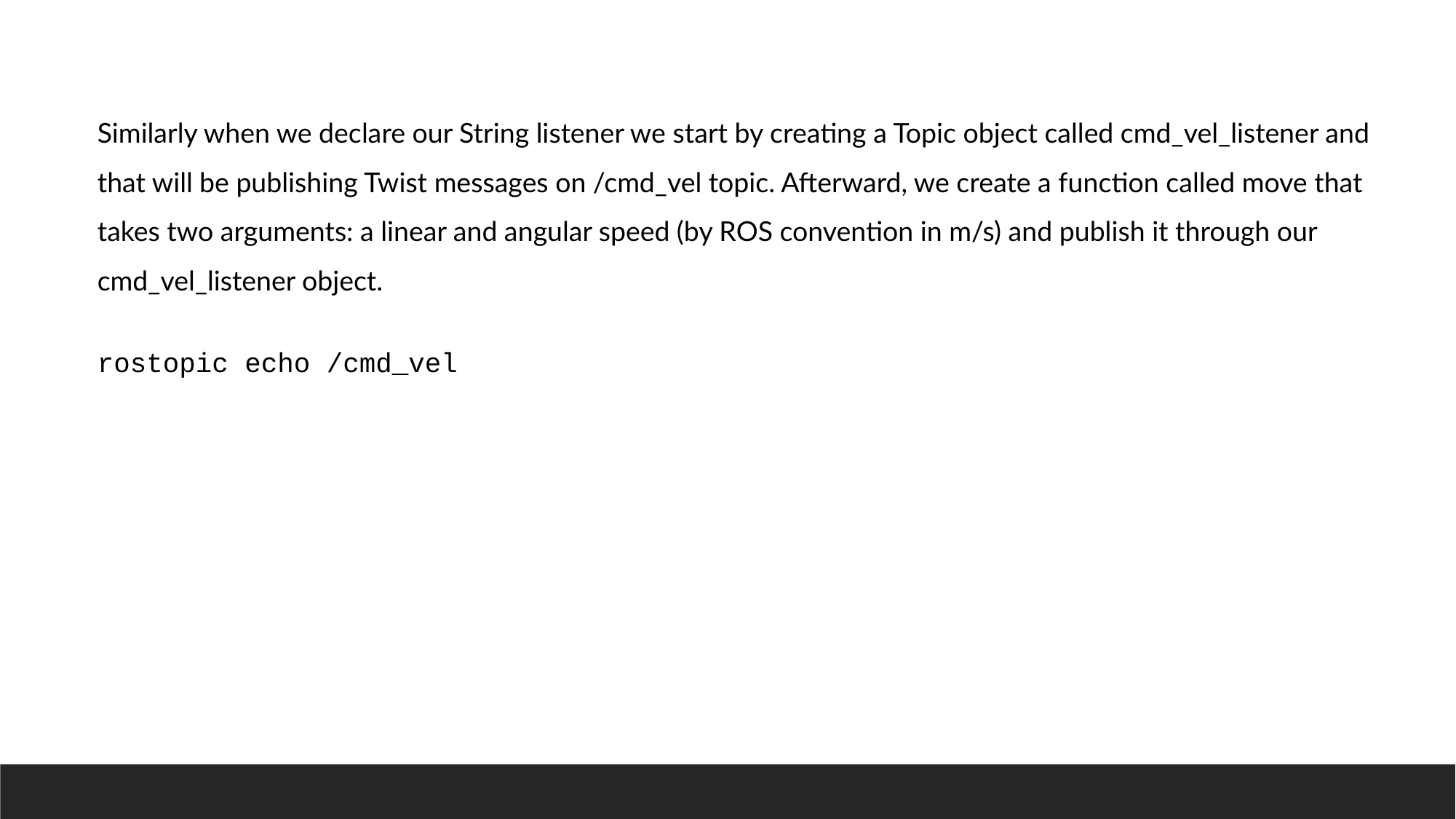

Similarly when we declare our String listener we start by creating a Topic object called cmd_vel_listener and that will be publishing Twist messages on /cmd_vel topic. Afterward, we create a function called move that takes two arguments: a linear and angular speed (by ROS convention in m/s) and publish it through our cmd_vel_listener object.
rostopic echo /cmd_vel